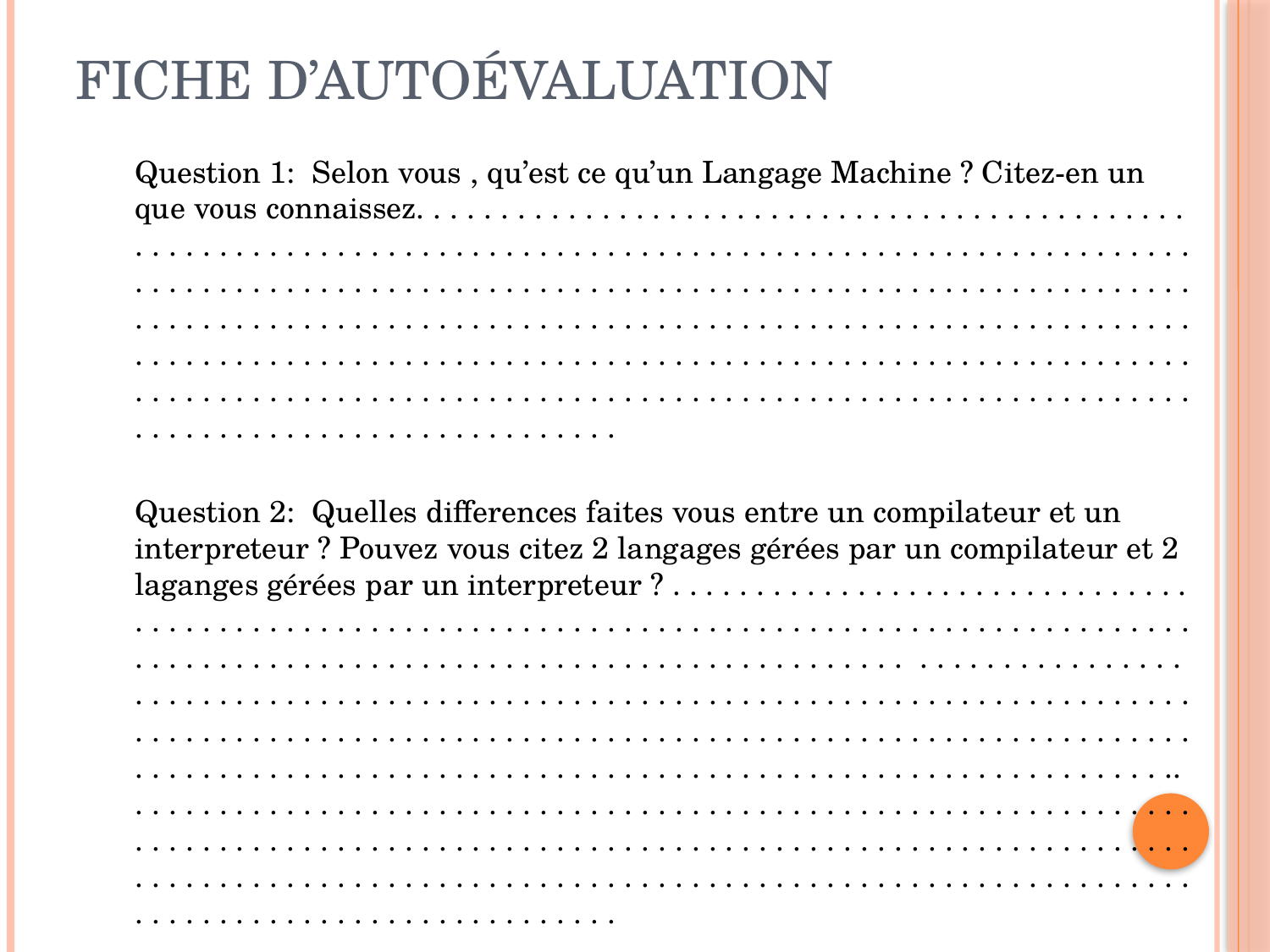

# Fiche d’Autoévaluation
Question 1:  Selon vous , qu’est ce qu’un Langage Machine ? Citez-en un que vous connaissez. . . . . . . . . . . . . . . . . . . . . . . . . . . . . . . . . . . . . . . . . . . . . . . . . . . . . . . . . . . . . . . . . . . . . . . . . . . . . . . . . . . . . . . . . . . . . . . . . . . . . . . . . . . . . . . . . . . . . . . . . . . . . . . . . . . . . . . . . . . . . . . . . . . . . . . . . . . . . . . . . . . . . . . . . . . . . . . . . . . . . . . . . . . . . . . . . . . . . . . . . . . . . . . . . . . . . . . . . . . . . . . . . . . . . . . . . . . . . . . . . . . . . . . . . . . . . . . . . . . . . . . . . . . . . . . . . . . . . . . . . . . . . . . . . . . . . . . . . . . . . . . . . . . . . . . . . . . . . . . . . . . . . . . . . . . . . . . . . . . . . . . . . . . . . . . . . . . . . . . . . . . . . . . . . . . . . . . . . . . . . . . . . . . . . .

Question 2:  Quelles differences faites vous entre un compilateur et un interpreteur ? Pouvez vous citez 2 langages gérées par un compilateur et 2 laganges gérées par un interpreteur ? . . . . . . . . . . . . . . . . . . . . . . . . . . . . . . . . . . . . . . . . . . . . . . . . . . . . . . . . . . . . . . . . . . . . . . . . . . . . . . . . . . . . . . . . . . . . . . . . . . . . . . . . . . . . . . . . . . . . . . . . . . . . . . . . . . . . . . . . . . . .  . . . . . . . . . . . . . . . . . . . . . . . . . . . . . . . . . . . . . . . . . . . . . . . . . . . . . . . . . . . . . . . . . . . . . . . . . . . . . . . . . . . . . . . . . . . . . . . . . . . . . . . . . . . . . . . . . . . . . . . . . . . . . . . . . . . . . . . . . . . . . . . . . . . . . . . . . . . . . . . . . . . . . . . . . . . . . . . . . . . . . . . . . . . . . . . . . . . . . . . . . . . .. . . . . . . . . . . . . . . . . . . . . . . . . . . . . . . . . . . . . . . . . . . . . . . . . . . . . . . . . . . . . . . . . . . . . . . . . . . . . . . . . . . . . . . . . . . . . . . . . . . . . . . . . . . . . . . . . . . . . . . . . . . . . . . . . . . . . . . . . . . . . . . . . . . . . . . . . . . . . . . . . . . . . . . . . . . . . . . . . . . . . . . . . . . . . . . . . . . . . . . . . . . . . . . . . . . . . . . . . . .